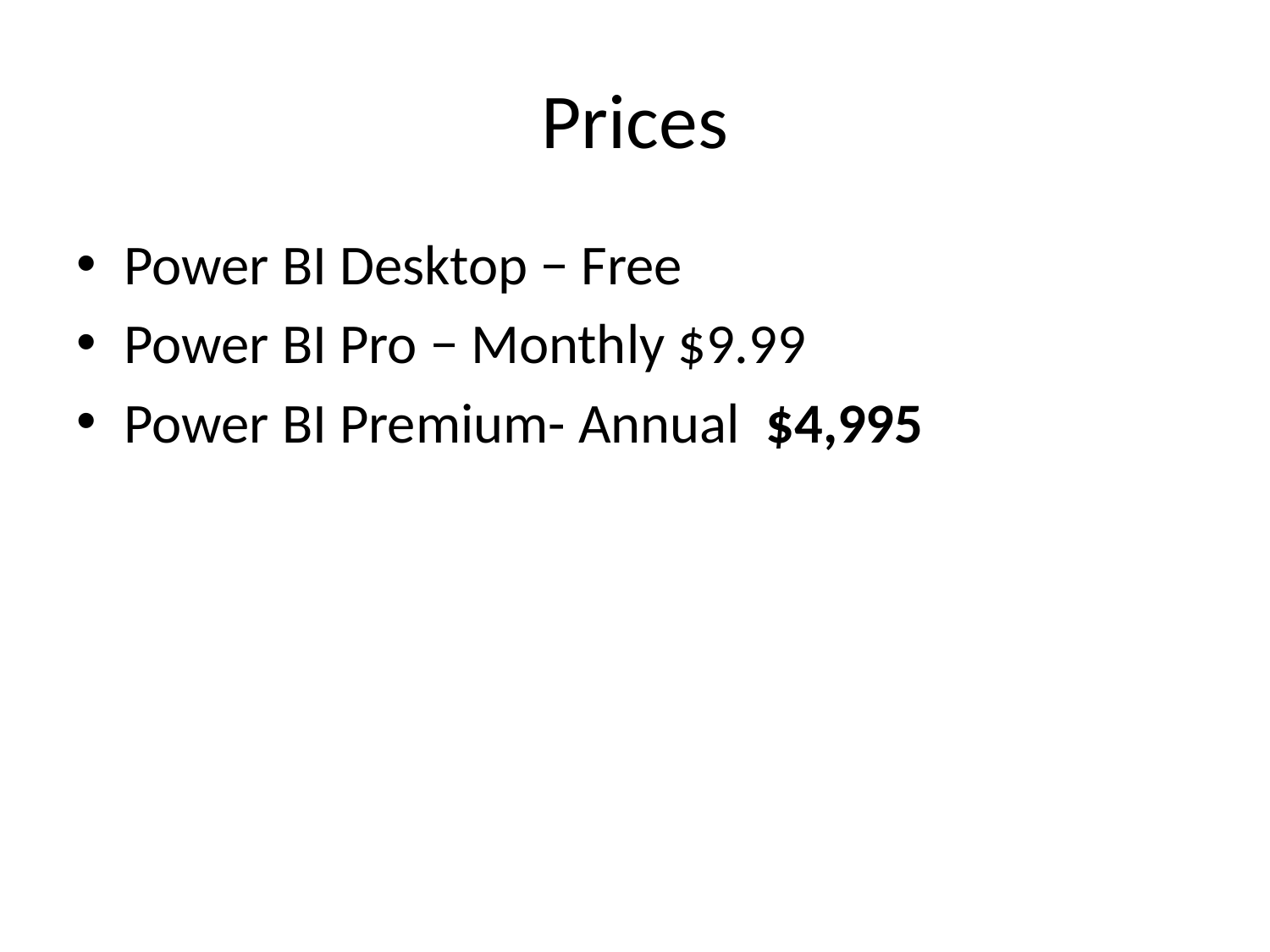

# Prices
Power BI Desktop − Free
Power BI Pro − Monthly $9.99
Power BI Premium- Annual  $4,995